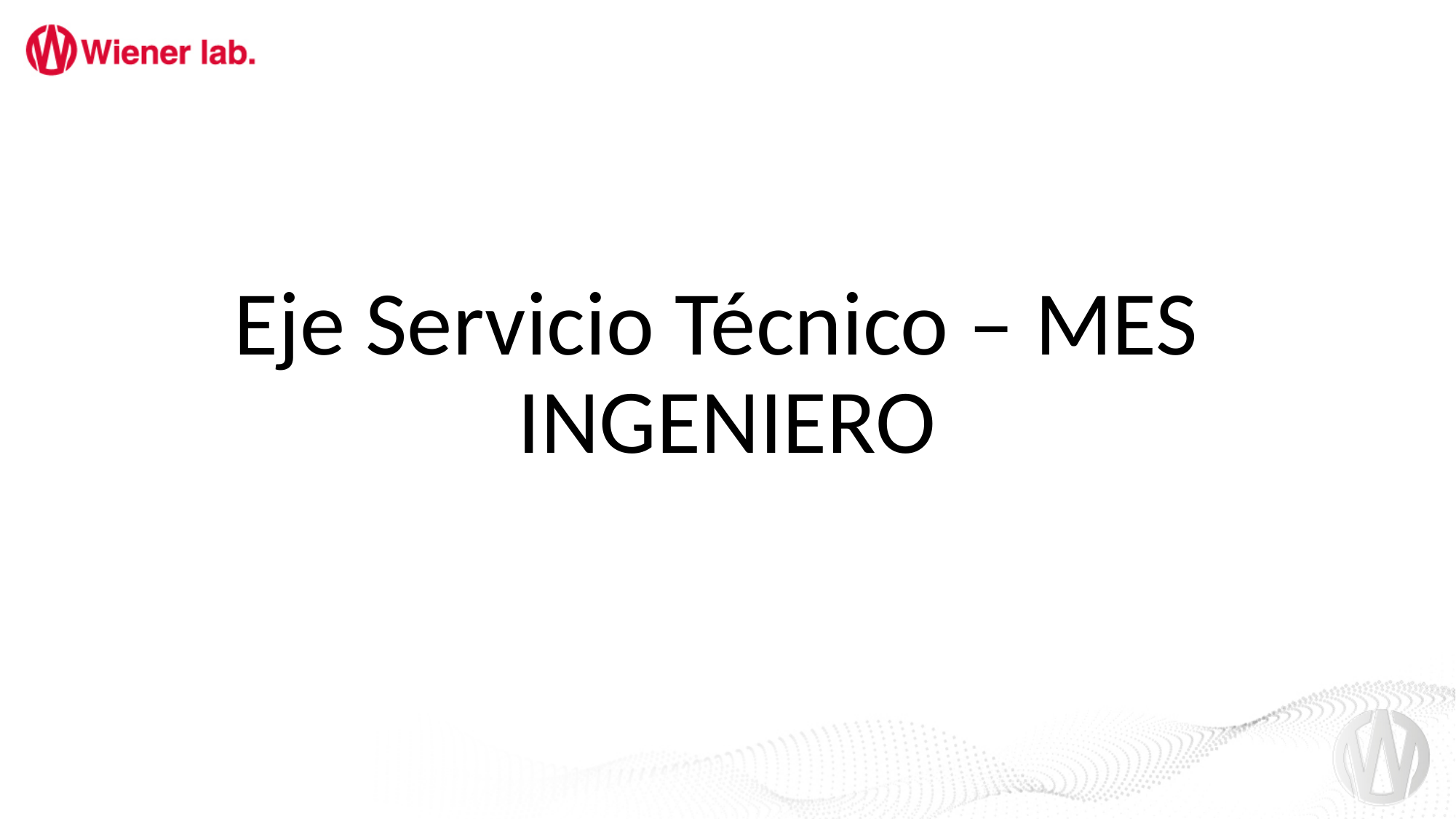

# Eje Servicio Técnico – MES  INGENIERO